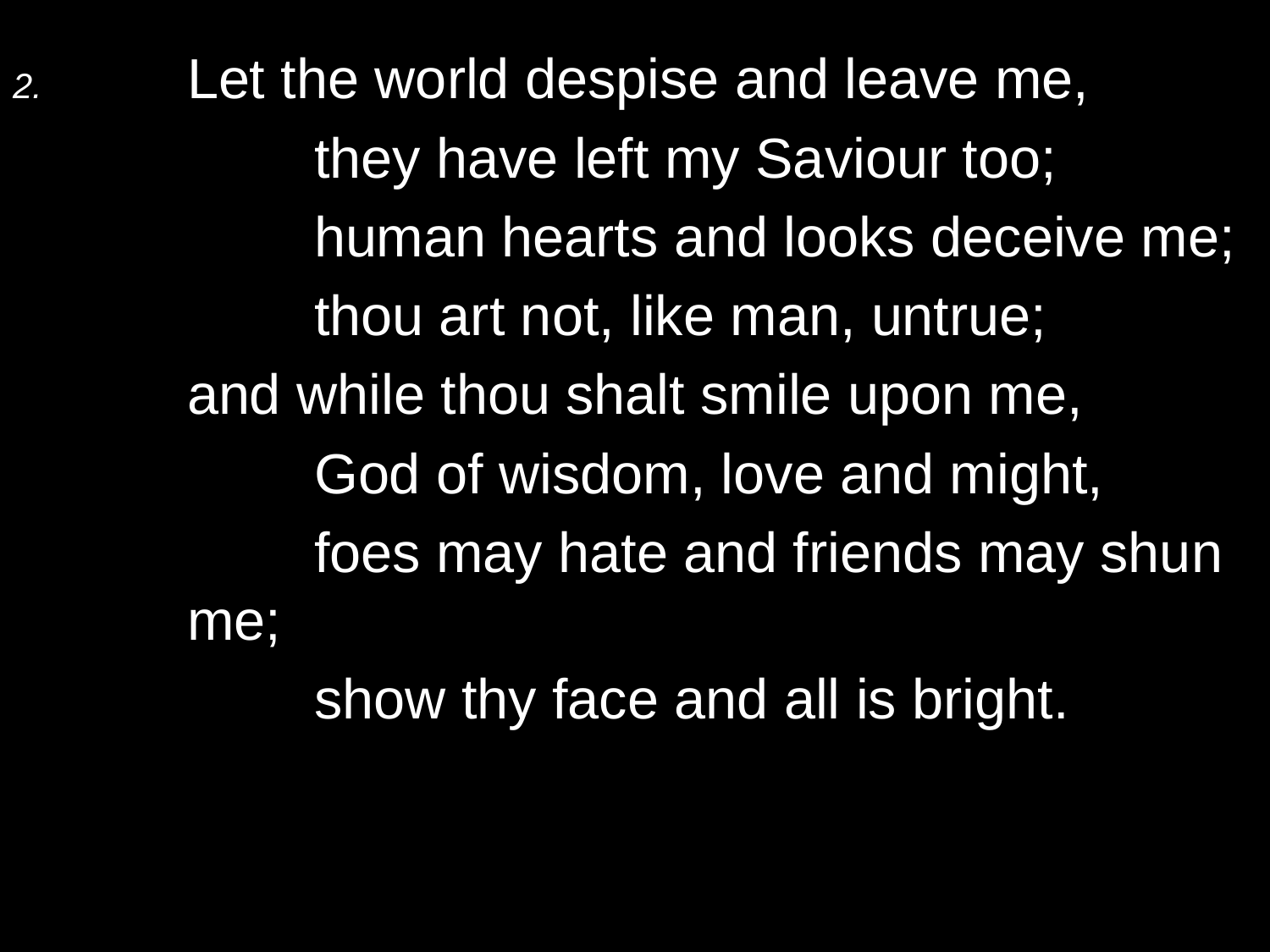

2.	Let the world despise and leave me,
		they have left my Saviour too;
		human hearts and looks deceive me;
		thou art not, like man, untrue;
	and while thou shalt smile upon me,
		God of wisdom, love and might,
		foes may hate and friends may shun me;
		show thy face and all is bright.